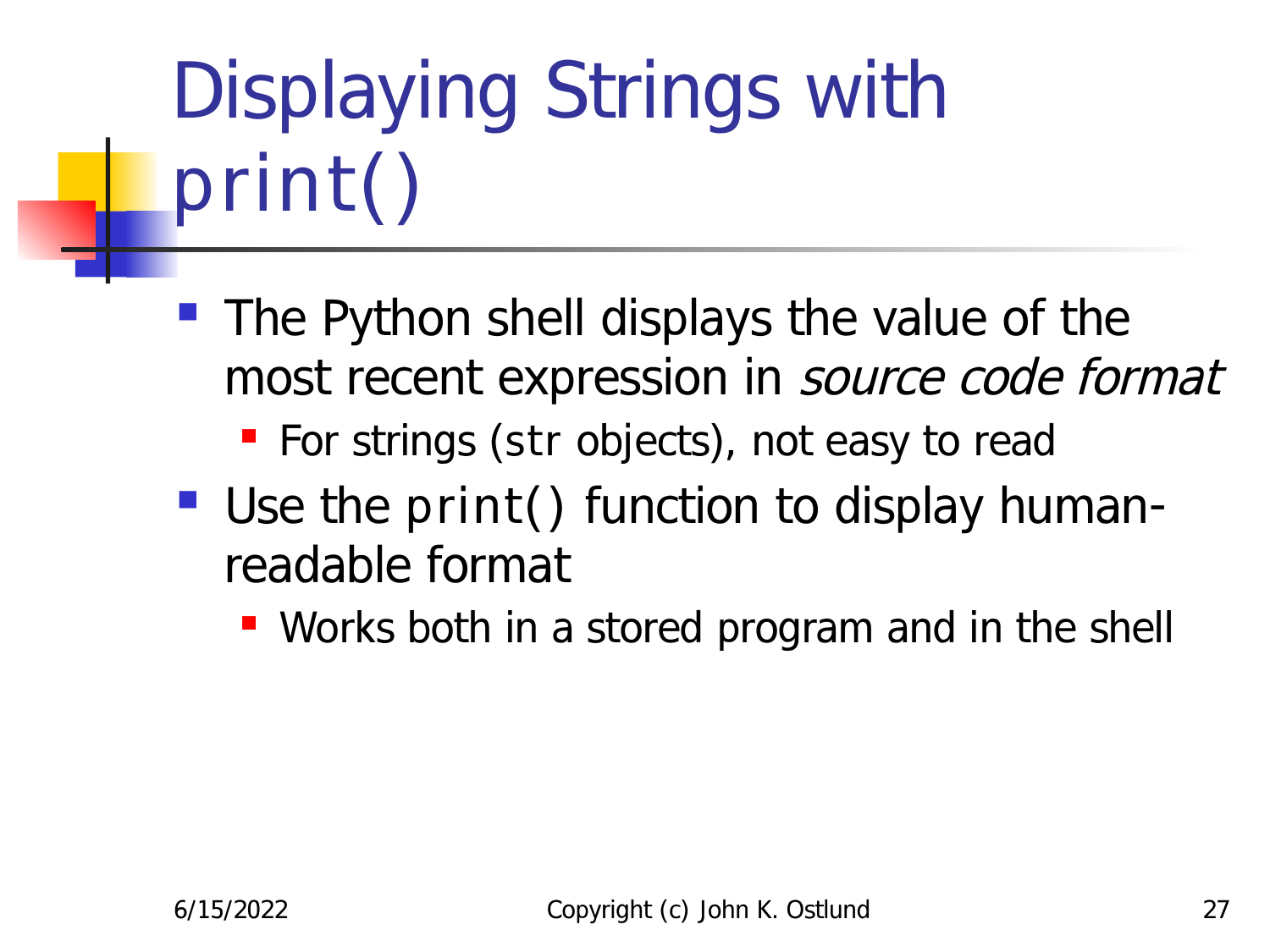

# Displaying Strings with print()
The Python shell displays the value of the most recent expression in source code format
For strings (str objects), not easy to read
Use the print() function to display human-readable format
Works both in a stored program and in the shell
6/15/2022
Copyright (c) John K. Ostlund
27